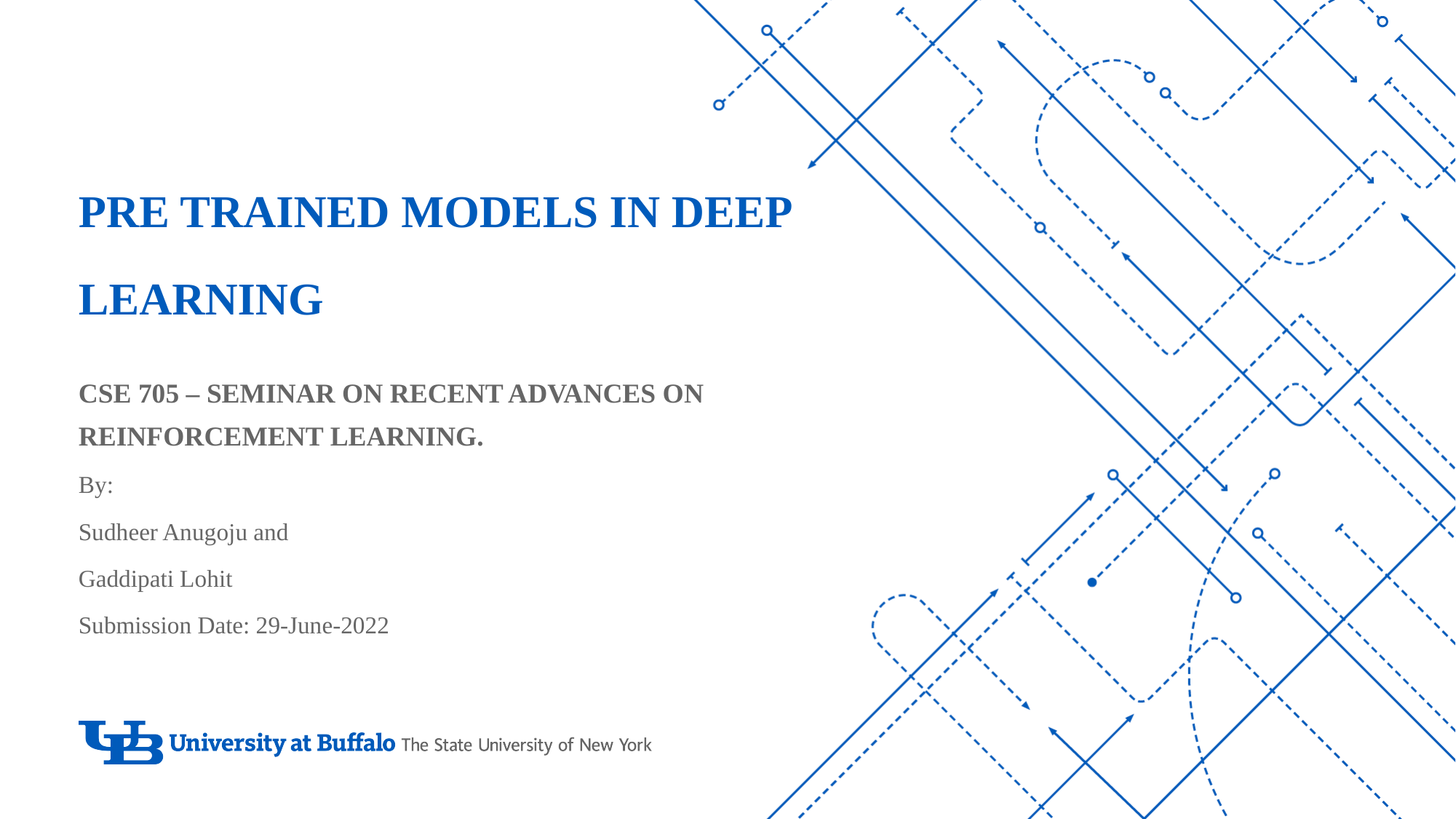

# Pre trained models in deep learning
CSE 705 – SEMINAR ON RECENT ADVANCES ON REINFORCEMENT LEARNING.
By:
Sudheer Anugoju and
Gaddipati Lohit
Submission Date: 29-June-2022